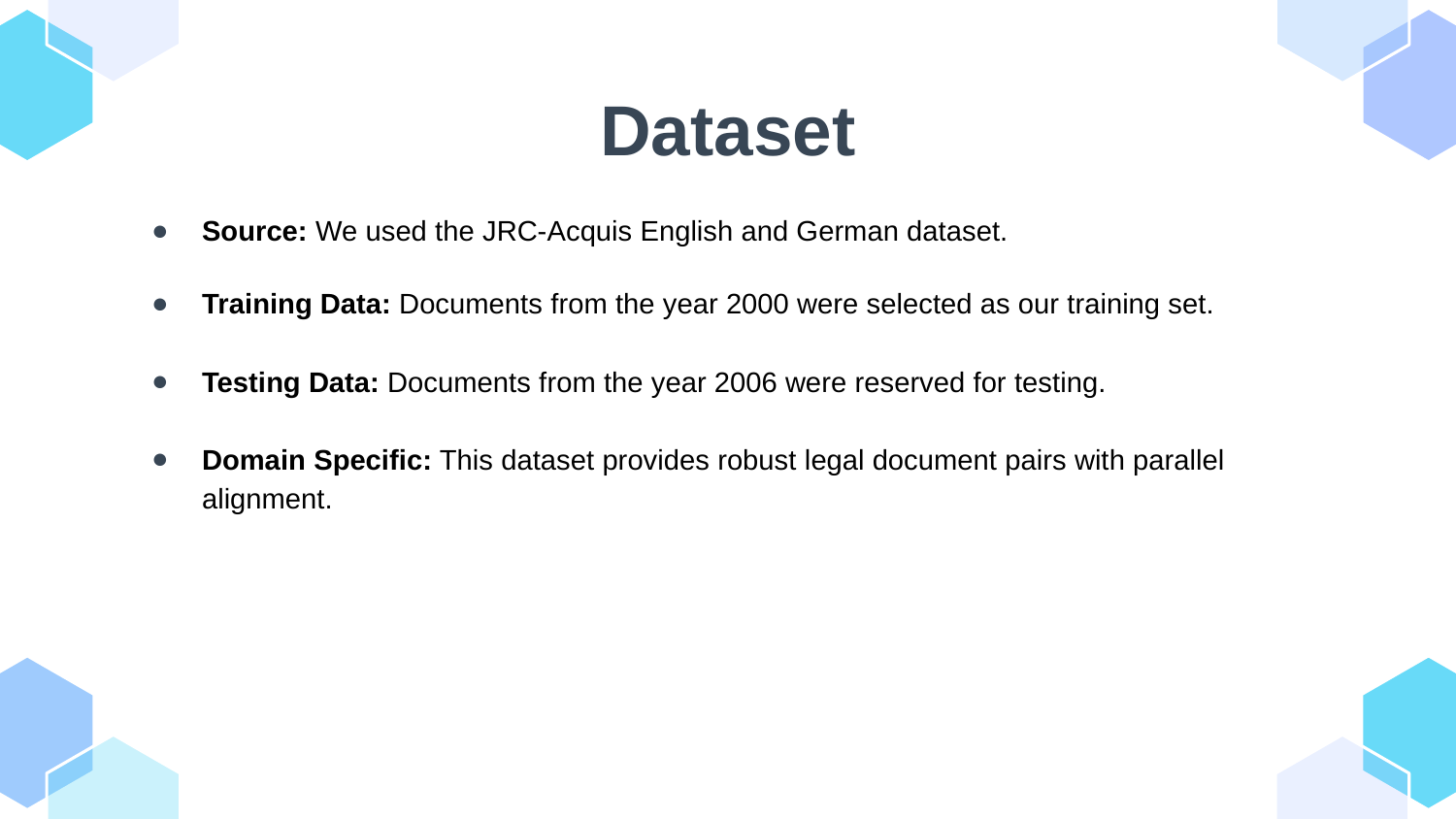

# Dataset
Source: We used the JRC-Acquis English and German dataset.
Training Data: Documents from the year 2000 were selected as our training set.
Testing Data: Documents from the year 2006 were reserved for testing.
Domain Specific: This dataset provides robust legal document pairs with parallel alignment.